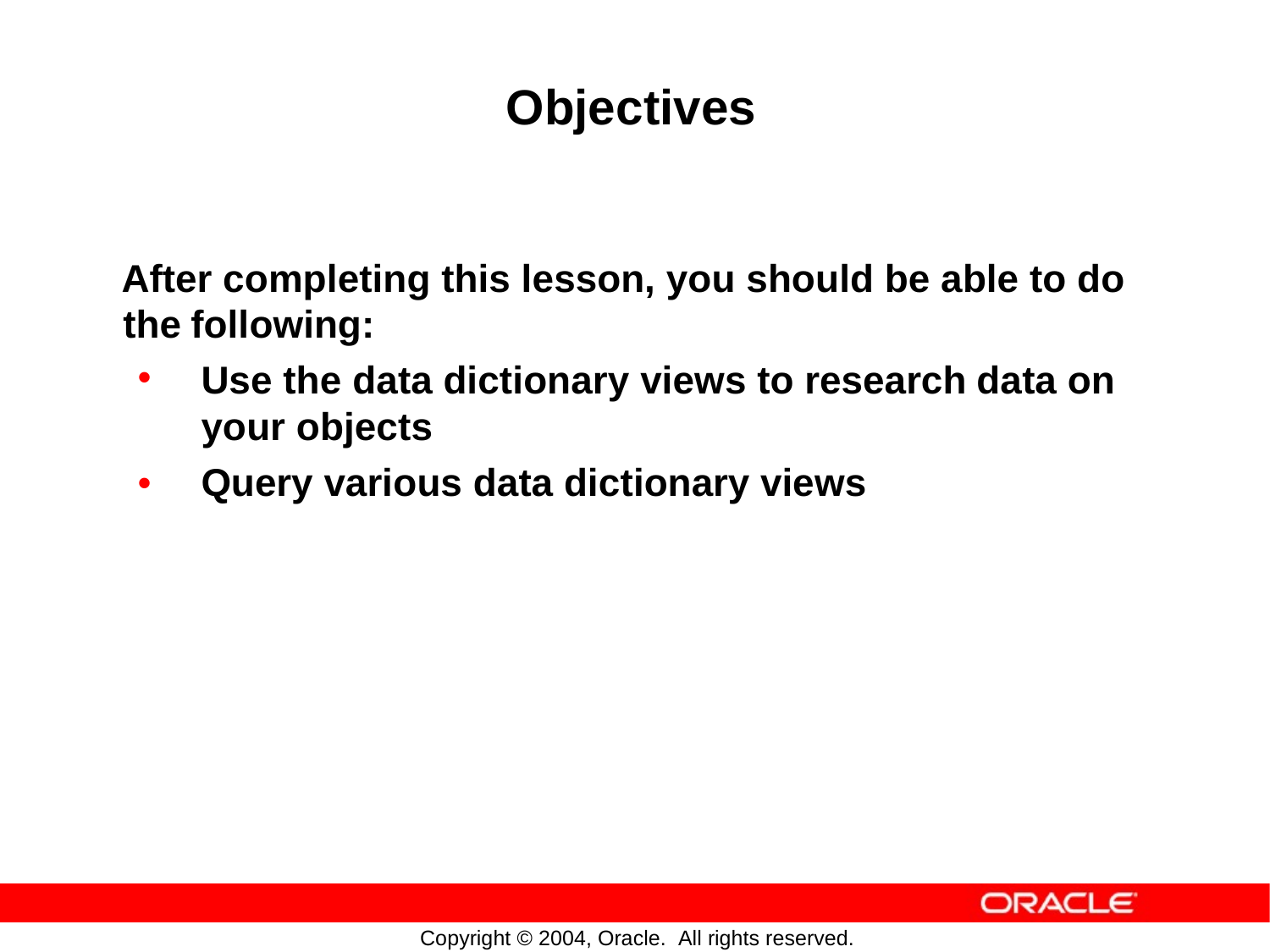

Objectives
After completing this lesson, you should be able to do
the
•
following:
Use the data dictionary views to research your objects
data
on
•
Query
various
data
dictionary
views

Copyright © 2004, Oracle.  All rights reserved.